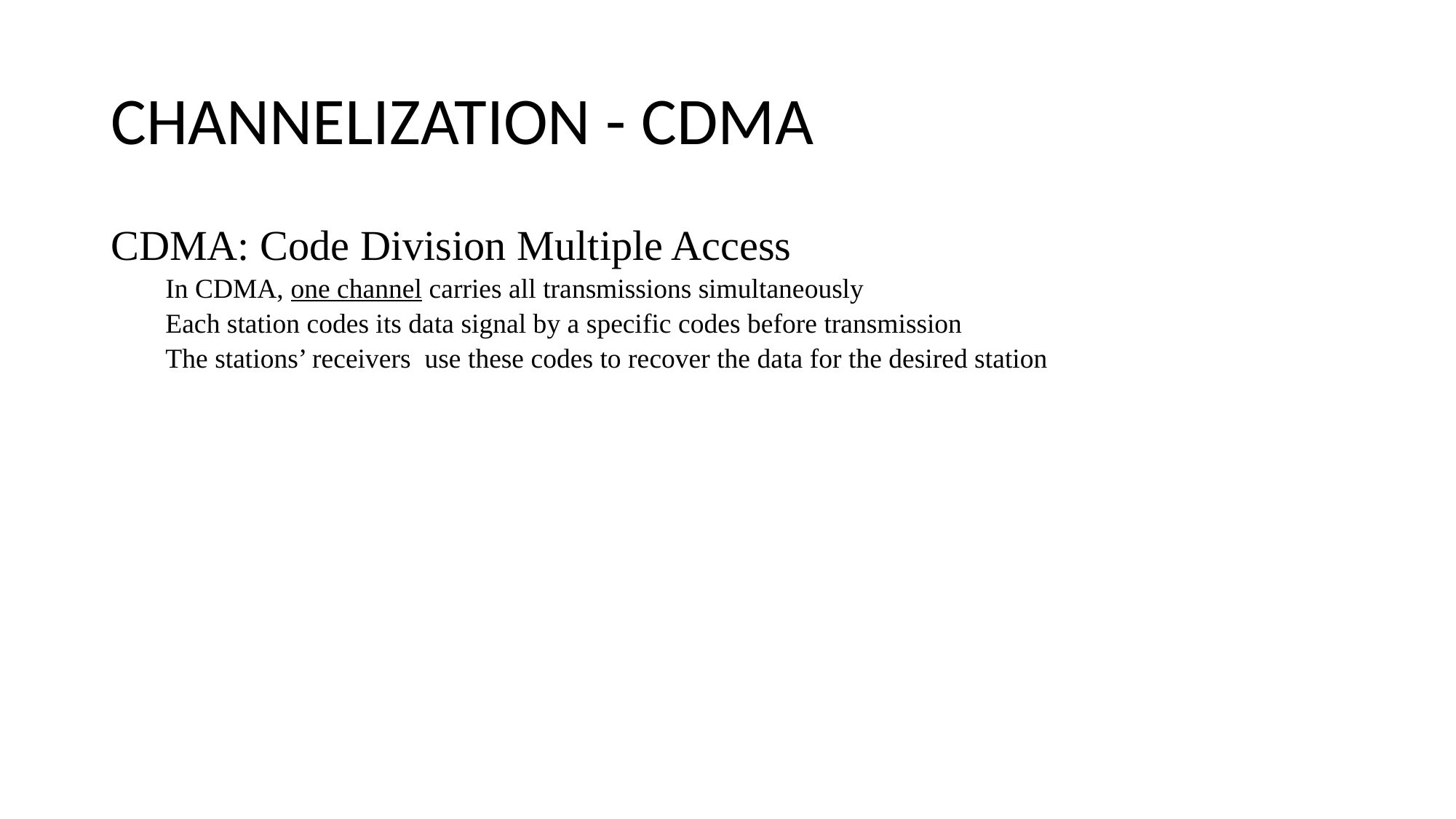

# CHANNELIZATION - CDMA
CDMA: Code Division Multiple Access
In CDMA, one channel carries all transmissions simultaneously
Each station codes its data signal by a specific codes before transmission
The stations’ receivers  use these codes to recover the data for the desired station